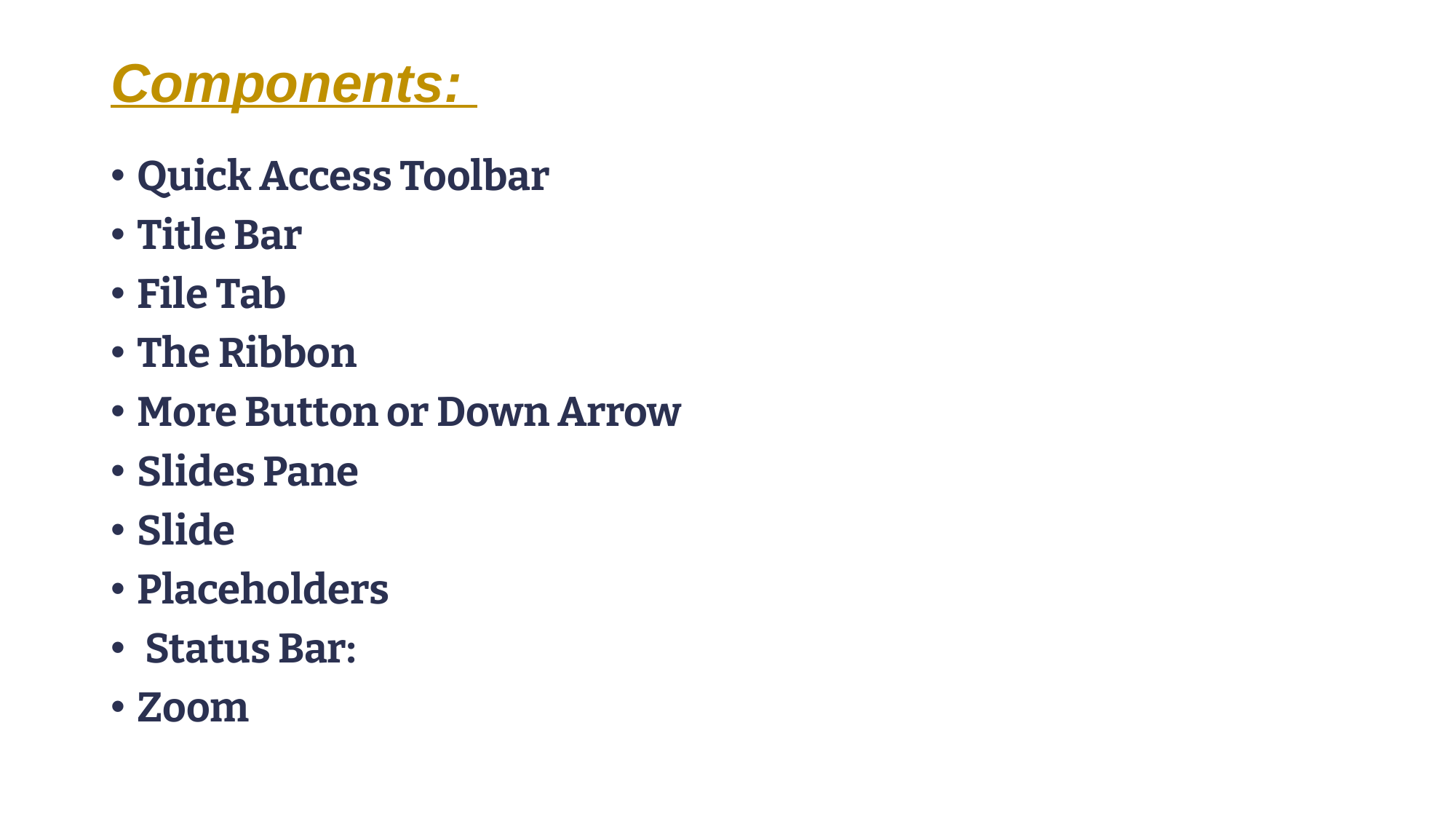

# Components:
Quick Access Toolbar
Title Bar
File Tab
The Ribbon
More Button or Down Arrow
Slides Pane
Slide
Placeholders
 Status Bar:
Zoom